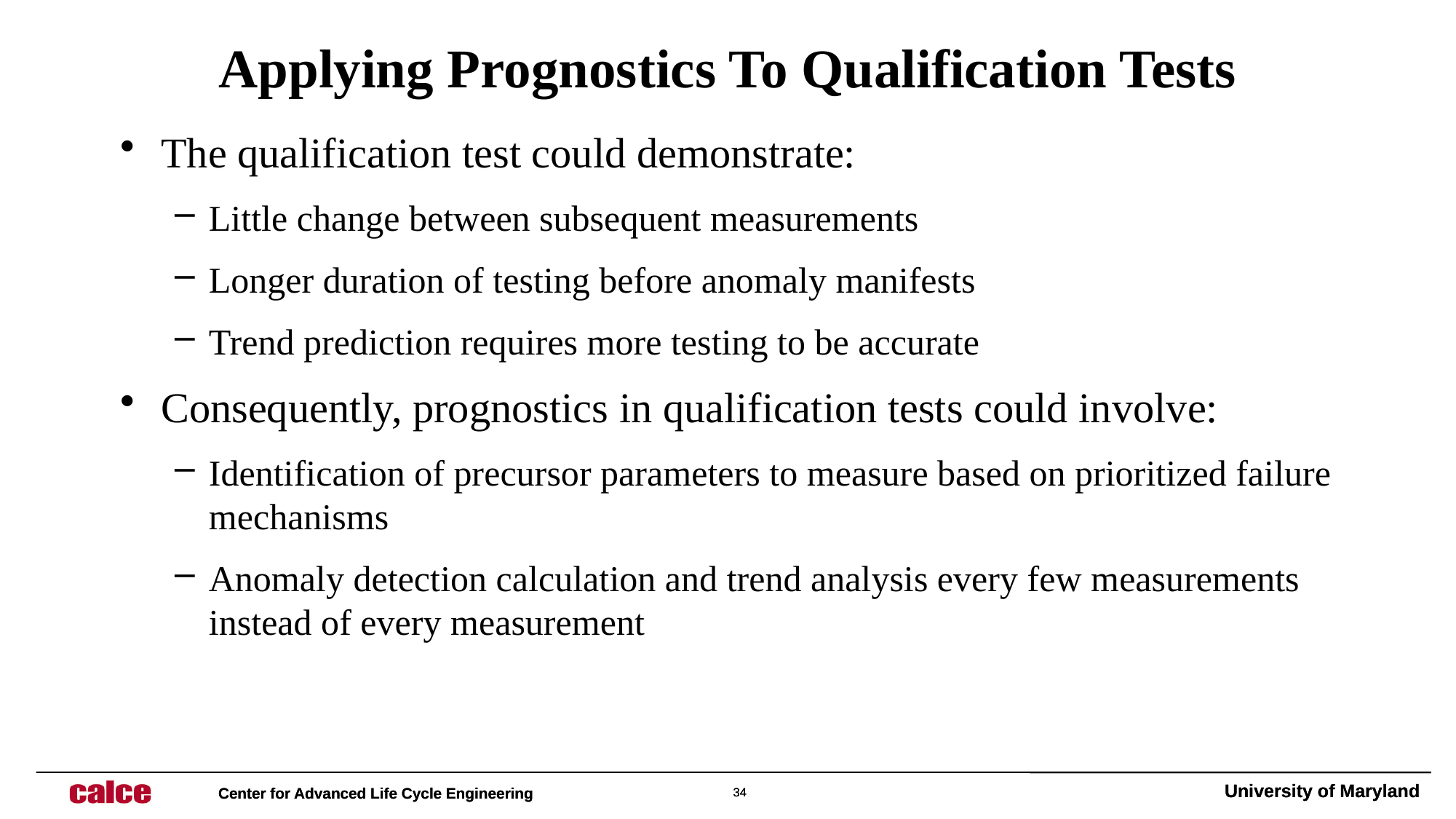

# Applying Prognostics To Qualification Tests
The qualification test could demonstrate:
Little change between subsequent measurements
Longer duration of testing before anomaly manifests
Trend prediction requires more testing to be accurate
Consequently, prognostics in qualification tests could involve:
Identification of precursor parameters to measure based on prioritized failure mechanisms
Anomaly detection calculation and trend analysis every few measurements instead of every measurement